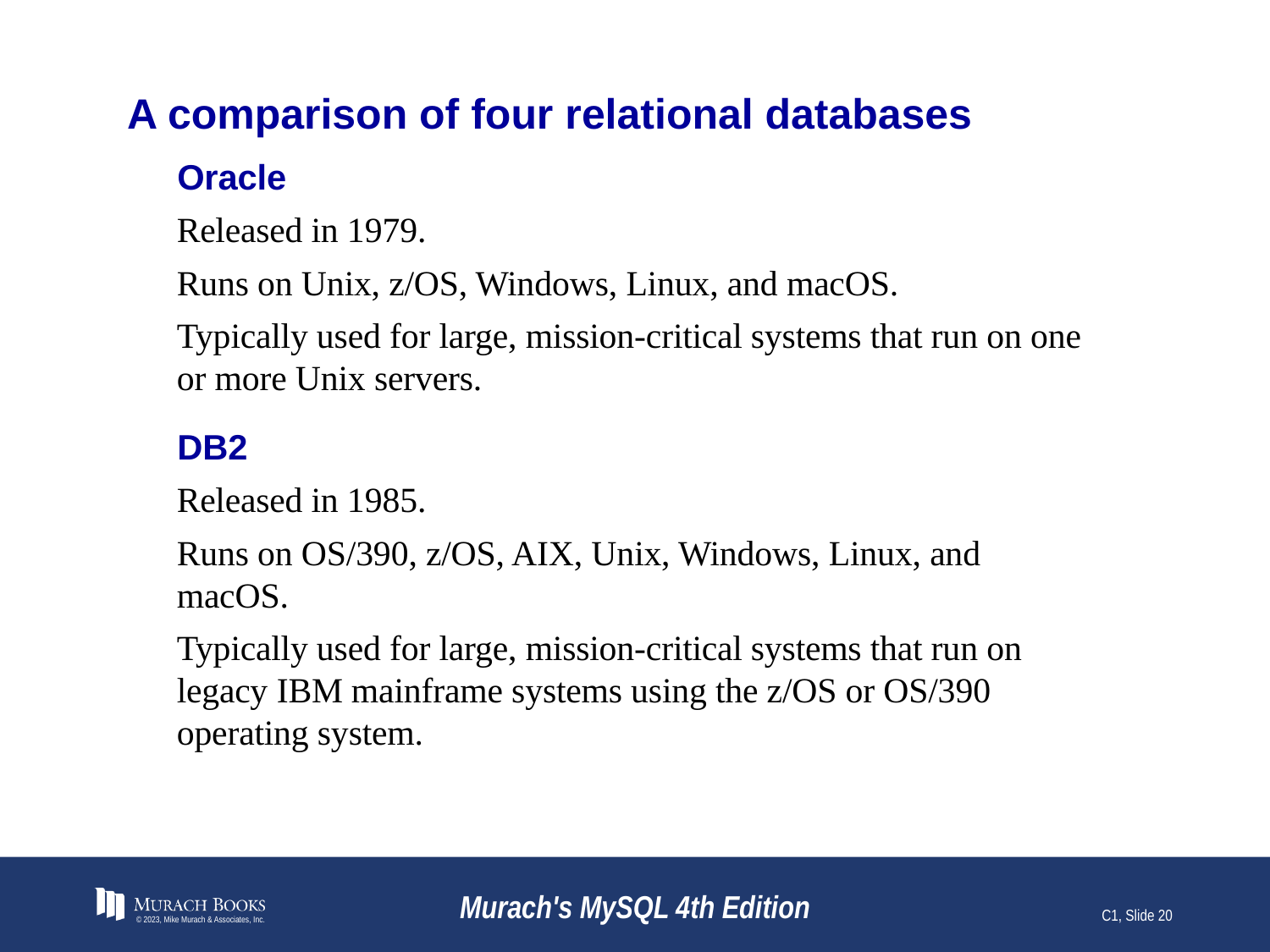

# A comparison of four relational databases
Oracle
Released in 1979.
Runs on Unix, z/OS, Windows, Linux, and macOS.
Typically used for large, mission-critical systems that run on one or more Unix servers.
DB2
Released in 1985.
Runs on OS/390, z/OS, AIX, Unix, Windows, Linux, and macOS.
Typically used for large, mission-critical systems that run on legacy IBM mainframe systems using the z/OS or OS/390 operating system.

© 2023, Mike Murach & Associates, Inc.
Murach's MySQL 4th Edition

C1, Slide 20